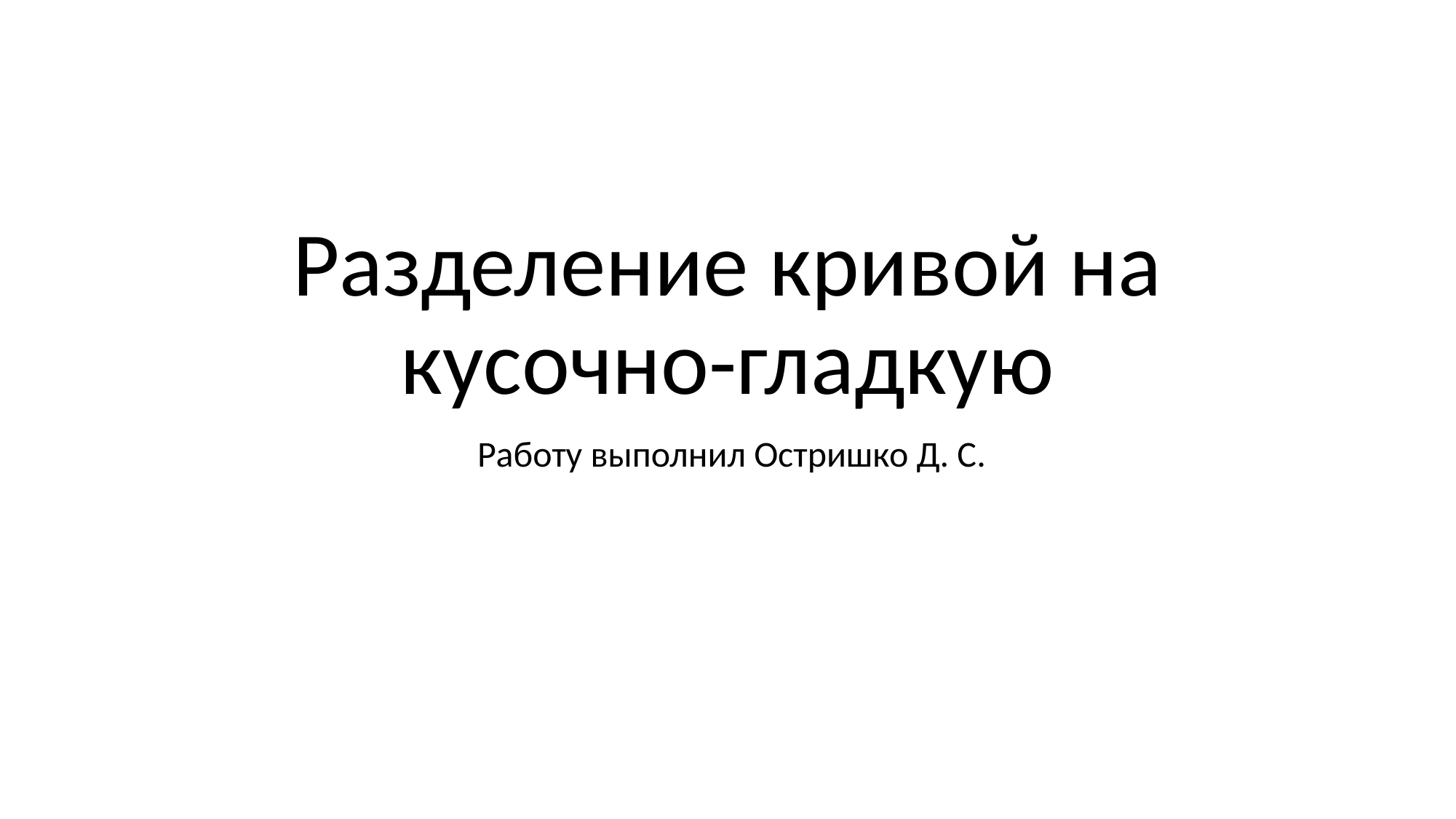

# Разделение кривой на кусочно-гладкую
 Работу выполнил Остришко Д. С.